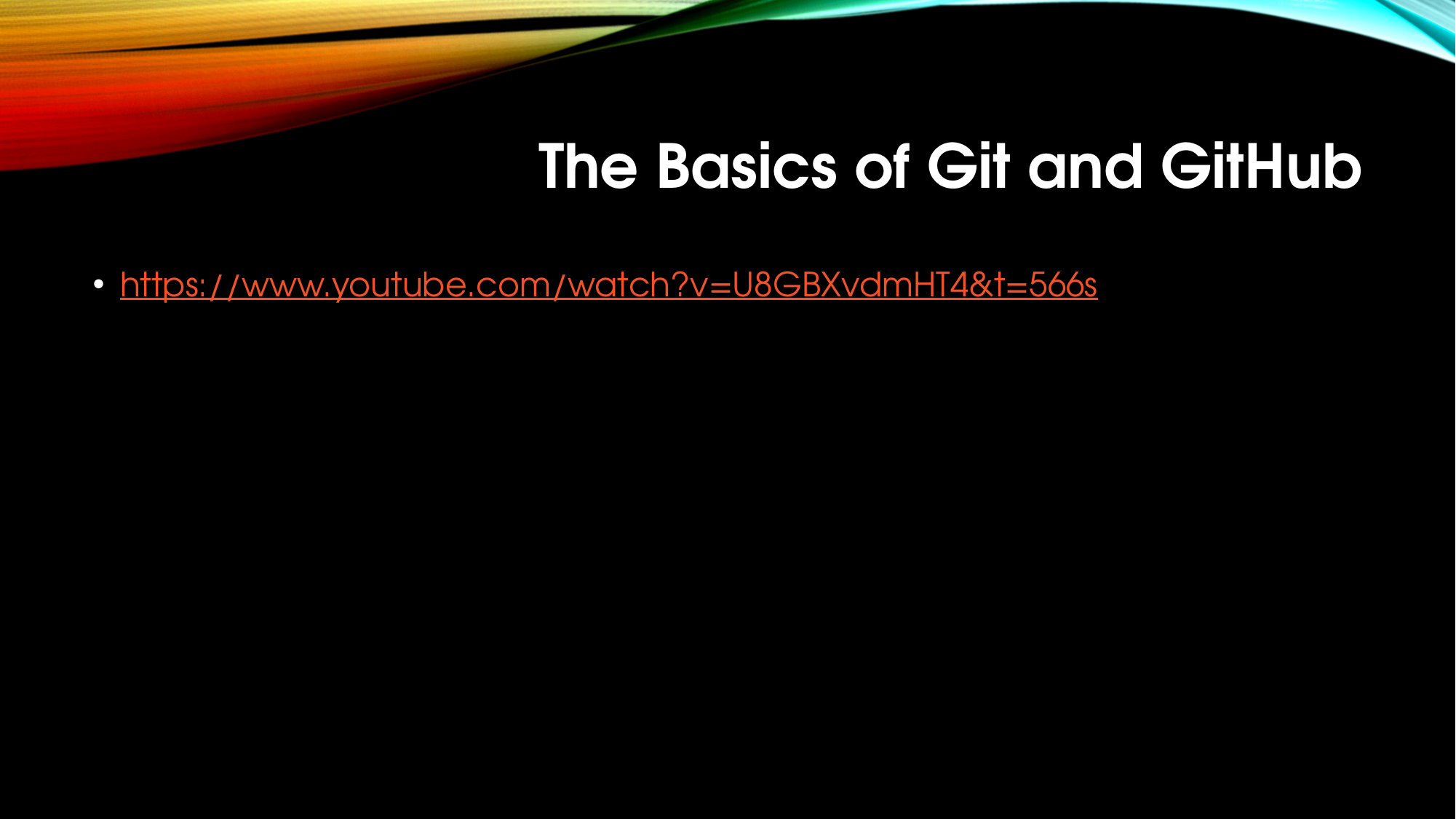

# The Basics of Git and GitHub
https://www.youtube.com/watch?v=U8GBXvdmHT4&t=566s